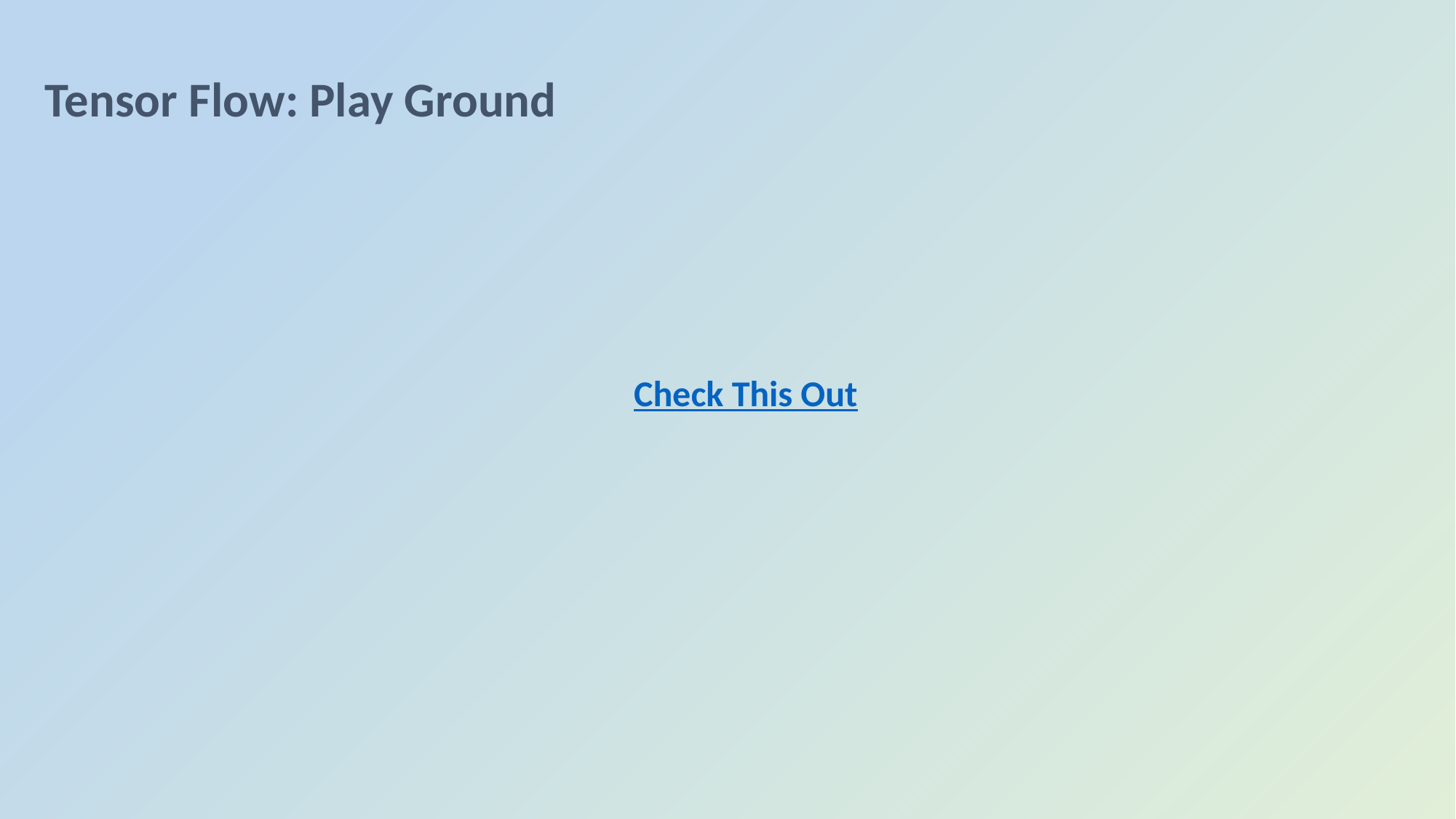

# Tensor Flow: Play Ground
Check This Out